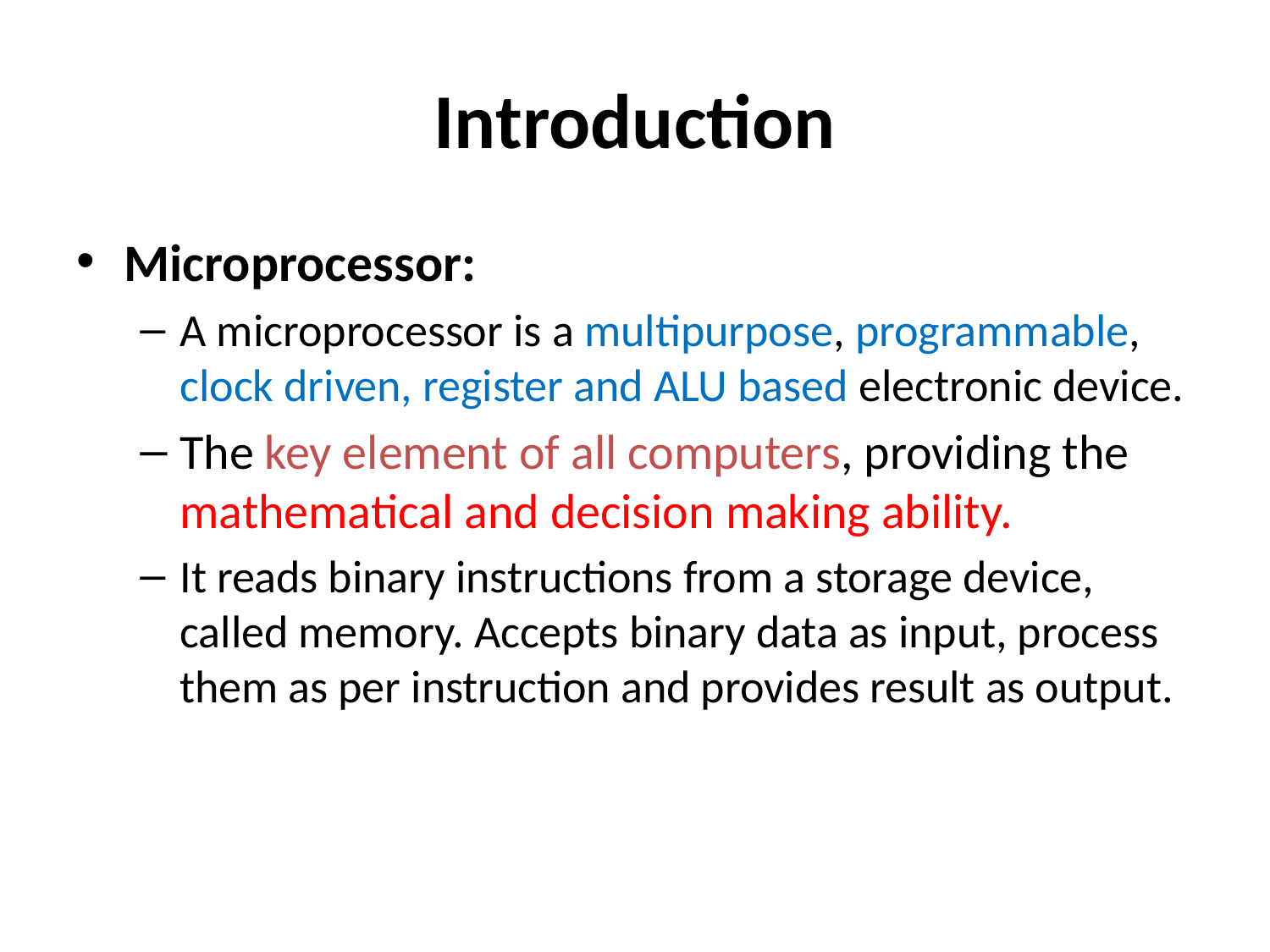

# Introduction
Microprocessor:
A microprocessor is a multipurpose, programmable, clock driven, register and ALU based electronic device.
The key element of all computers, providing the mathematical and decision making ability.
It reads binary instructions from a storage device, called memory. Accepts binary data as input, process them as per instruction and provides result as output.